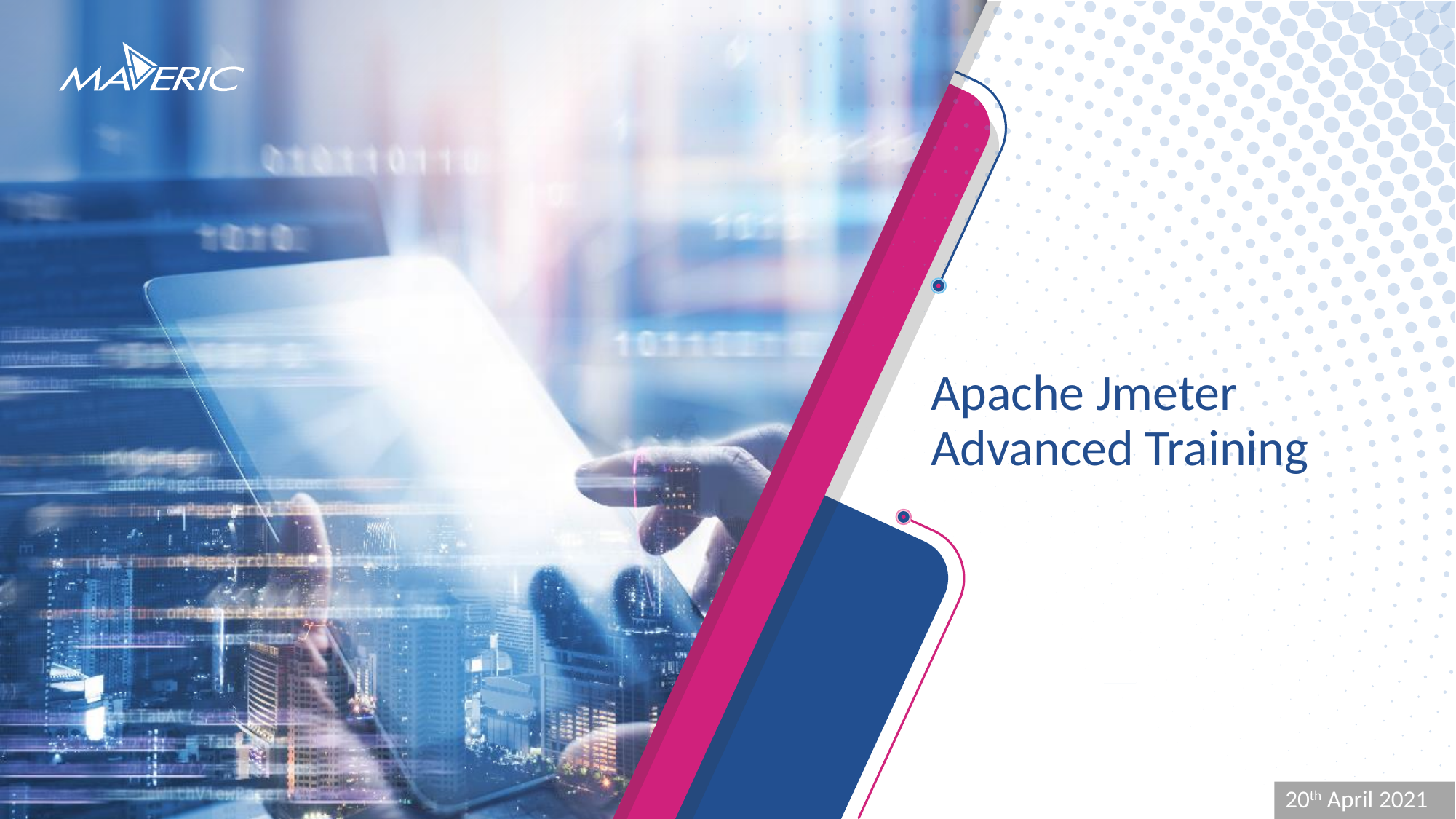

# Apache Jmeter Advanced Training
20th April 2021